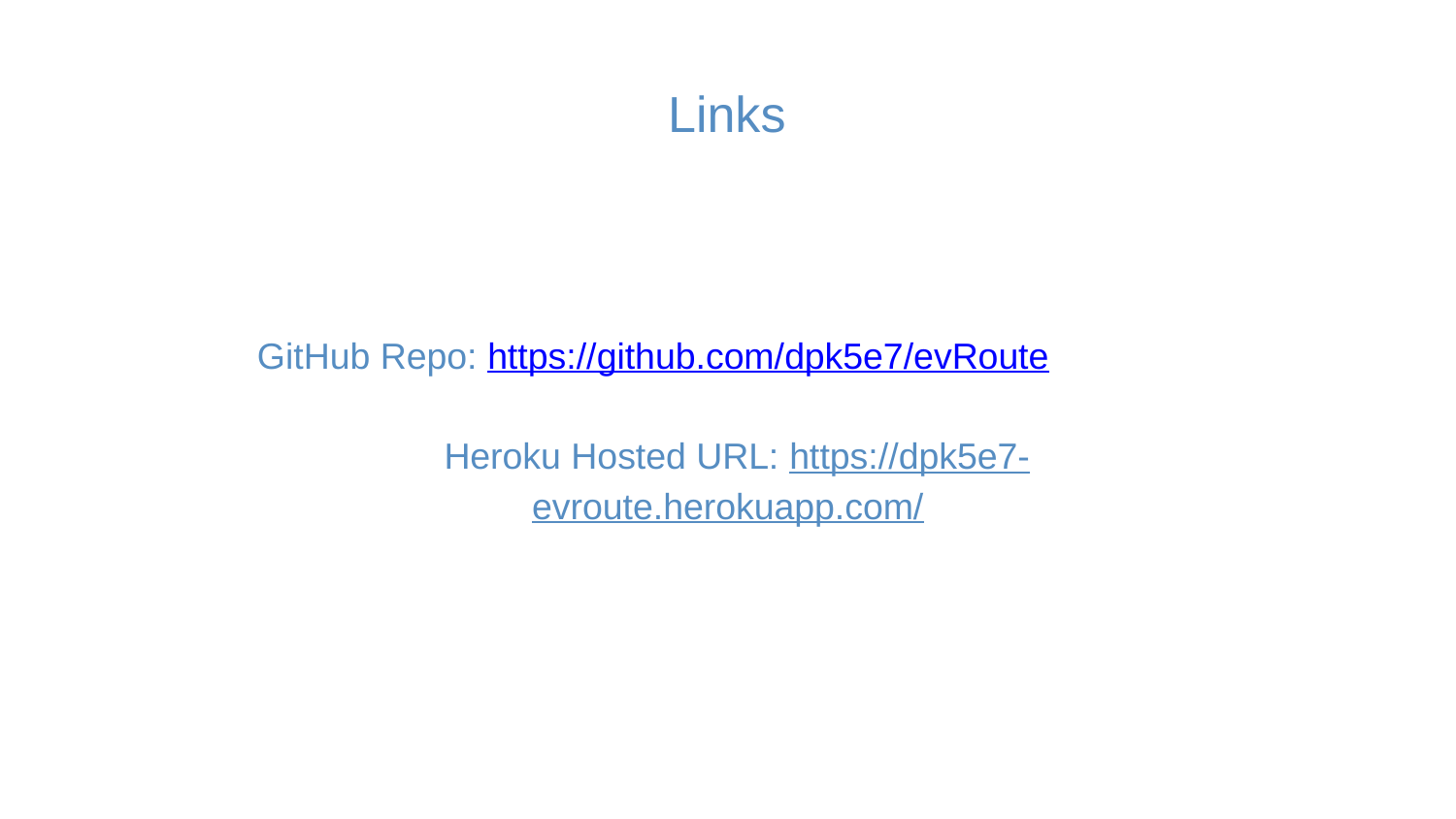

Links
GitHub Repo: https://github.com/dpk5e7/evRoute

Heroku Hosted URL: https://dpk5e7-evroute.herokuapp.com/